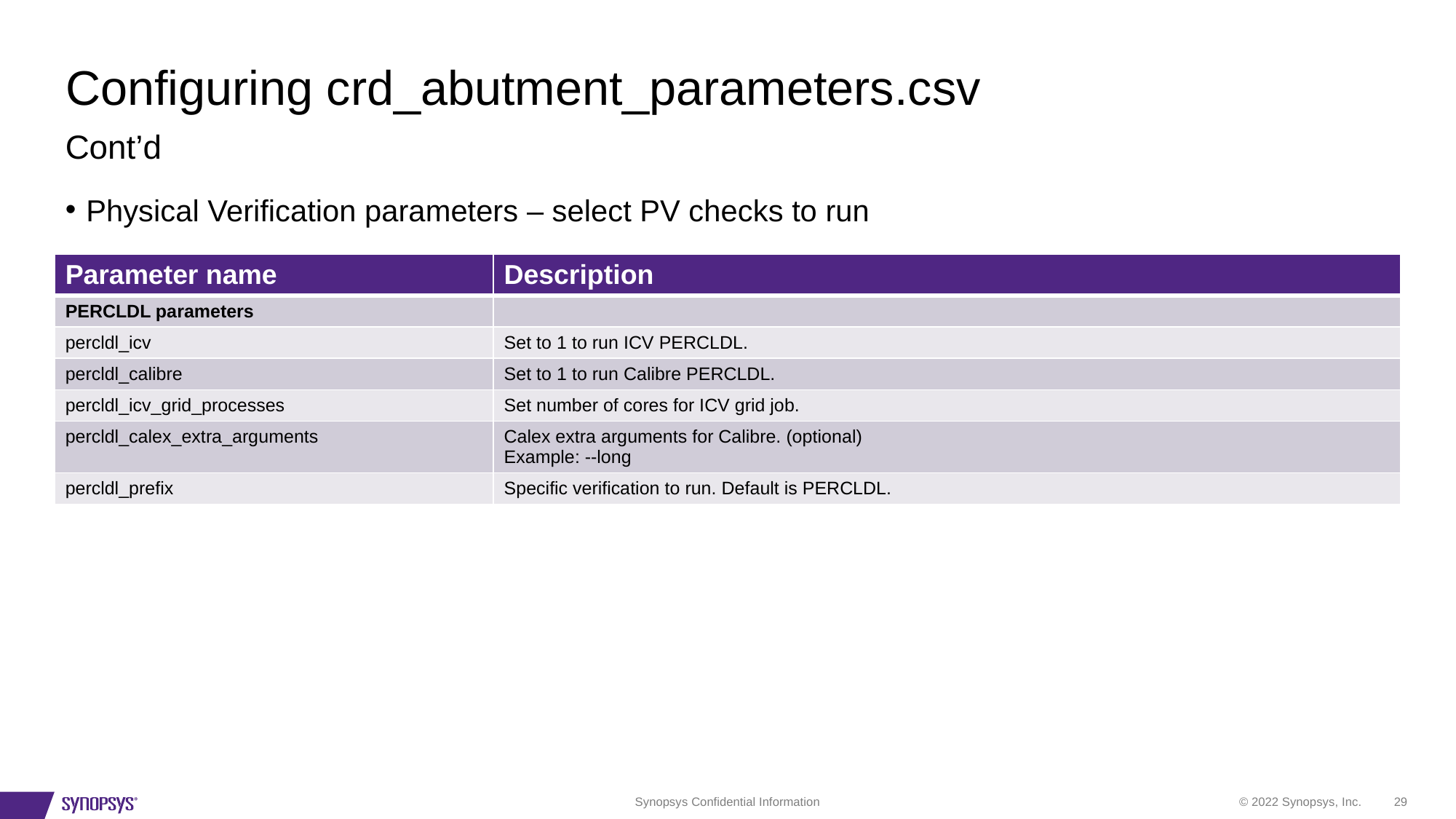

# Configuring crd_abutment_parameters.csv
Cont’d
Physical Verification parameters – select PV checks to run
| Parameter name | Description |
| --- | --- |
| PERCLDL parameters |  |
| percldl\_icv | Set to 1 to run ICV PERCLDL. |
| percldl\_calibre | Set to 1 to run Calibre PERCLDL. |
| percldl\_icv\_grid\_processes | Set number of cores for ICV grid job. |
| percldl\_calex\_extra\_arguments | Calex extra arguments for Calibre. (optional) Example: --long |
| percldl\_prefix | Specific verification to run. Default is PERCLDL. |